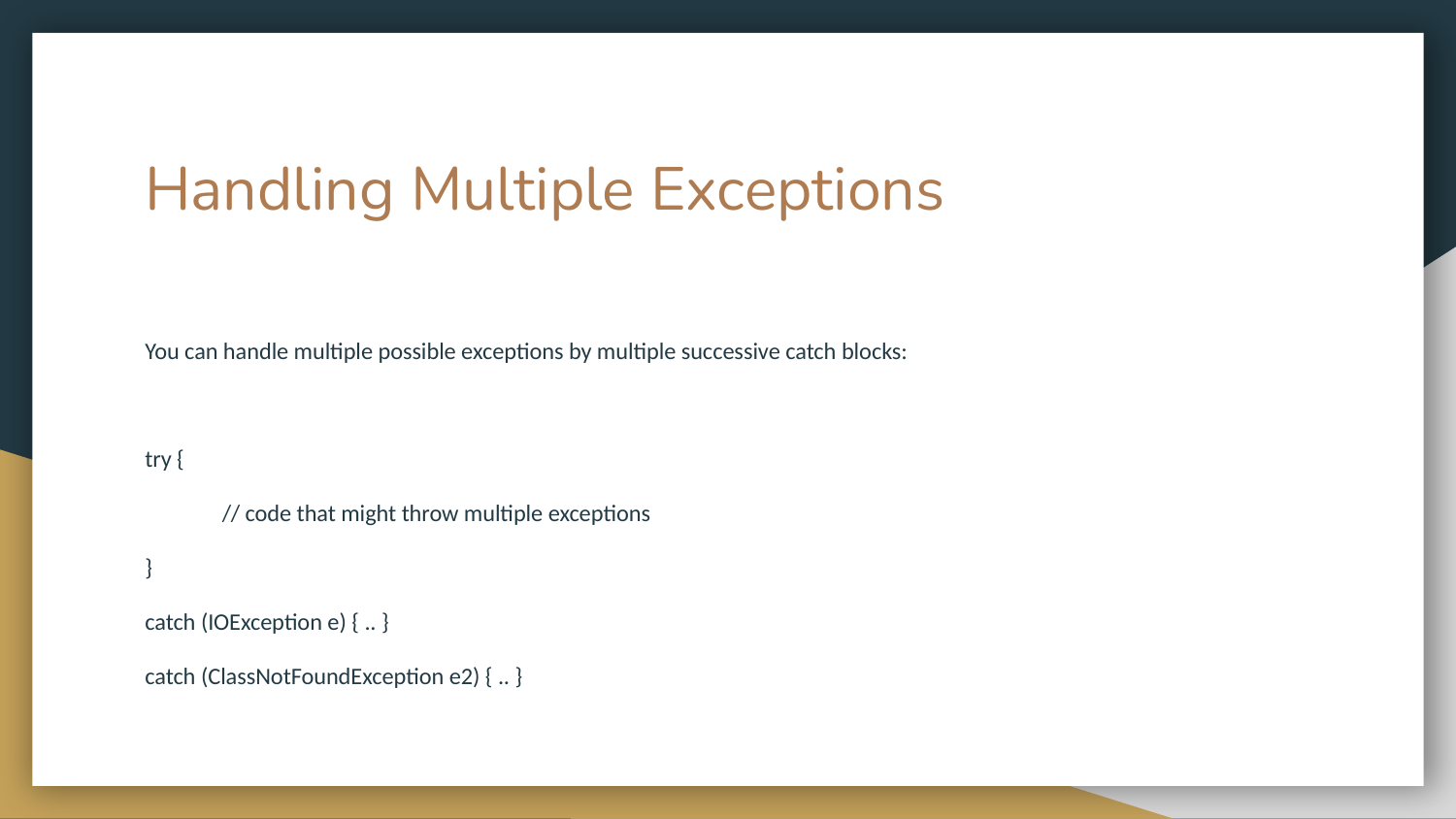

# Handling Multiple Exceptions
You can handle multiple possible exceptions by multiple successive catch blocks:

try {
// code that might throw multiple exceptions
}
catch (IOException e) { .. }
catch (ClassNotFoundException e2) { .. }